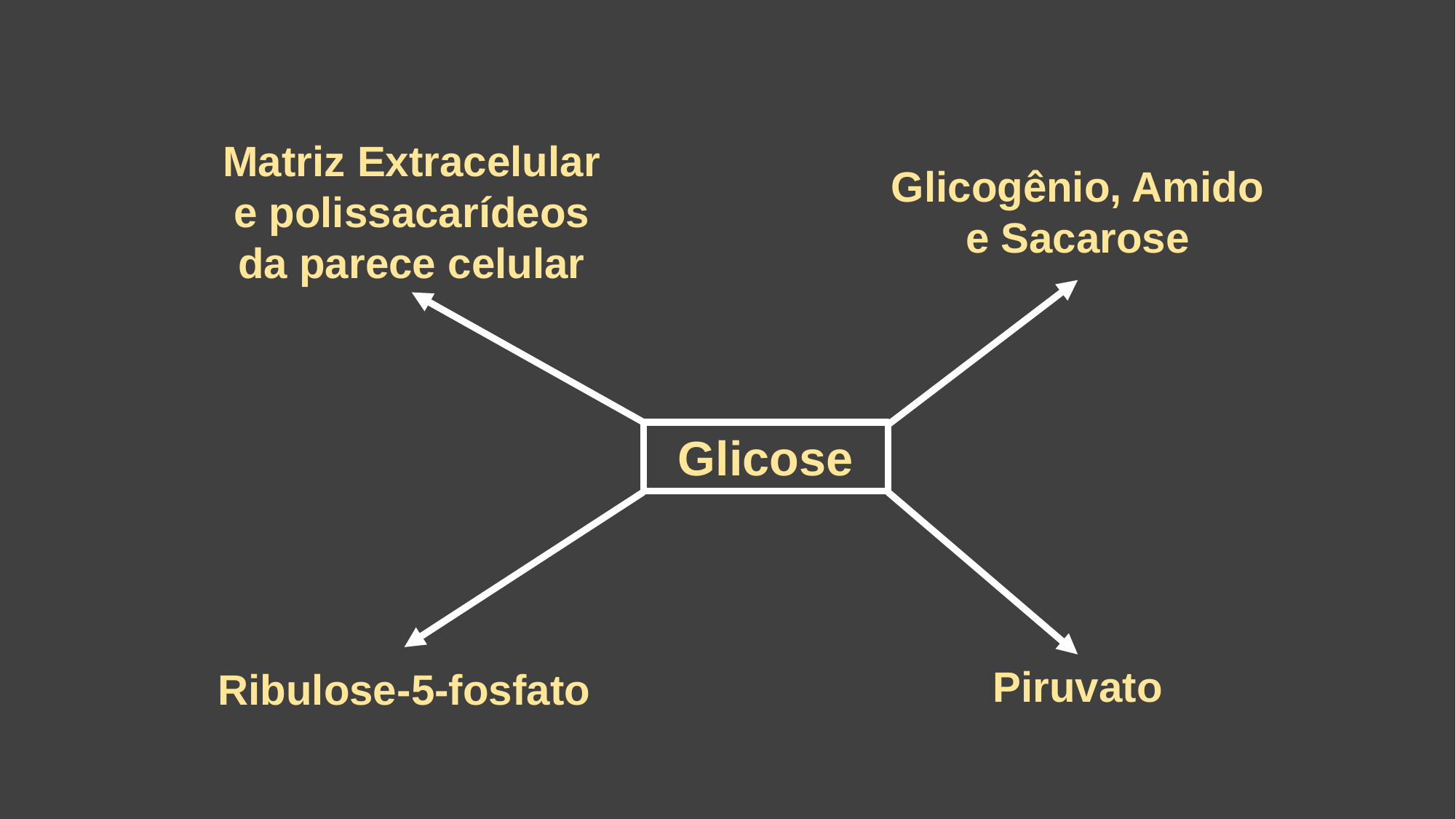

Matriz Extracelular e polissacarídeos da parece celular
Glicogênio, Amido e Sacarose
Glicose
Piruvato
Ribulose-5-fosfato